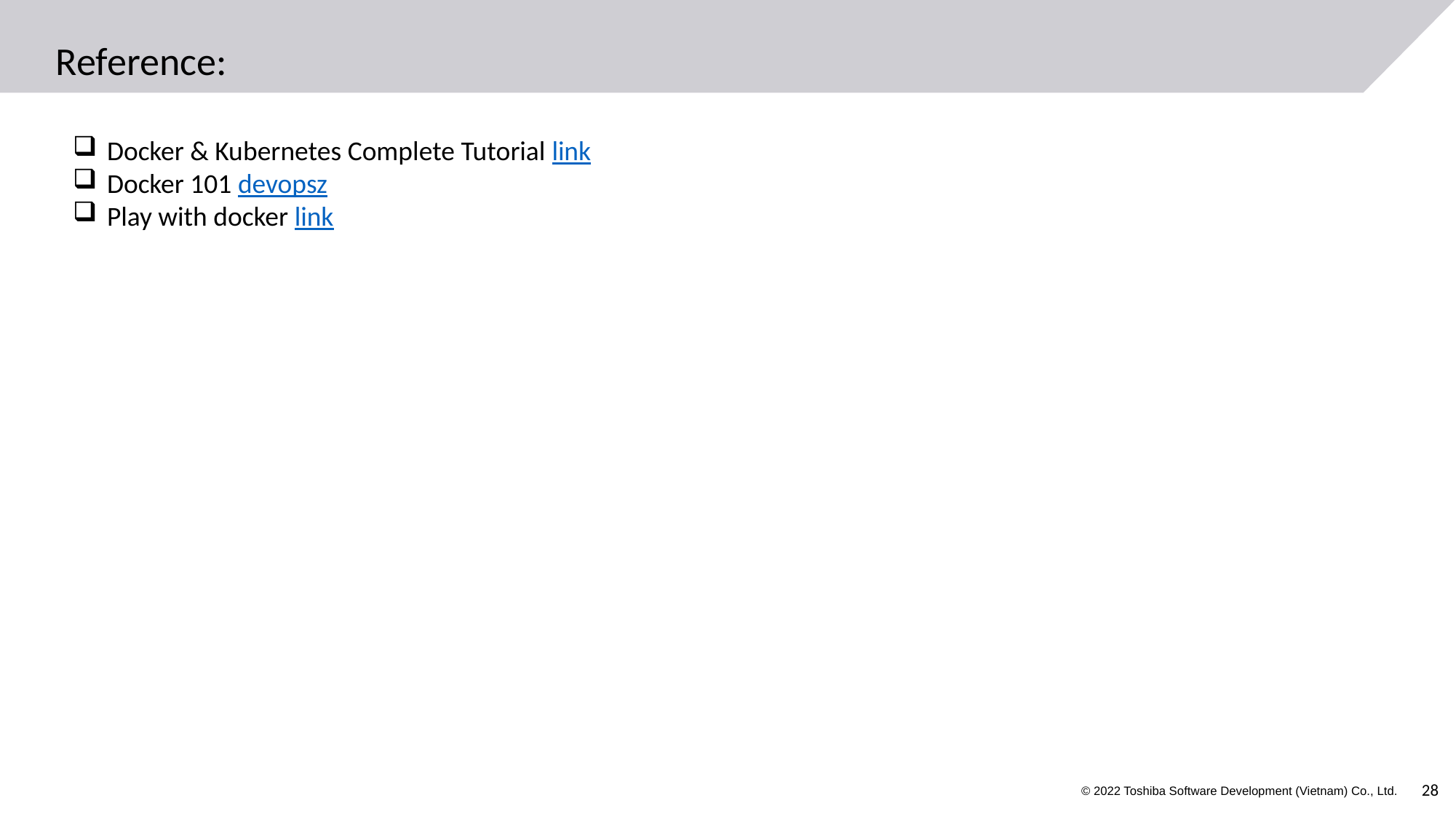

# Reference:

Docker & Kubernetes Complete Tutorial link
Docker 101 devopsz
Play with docker link